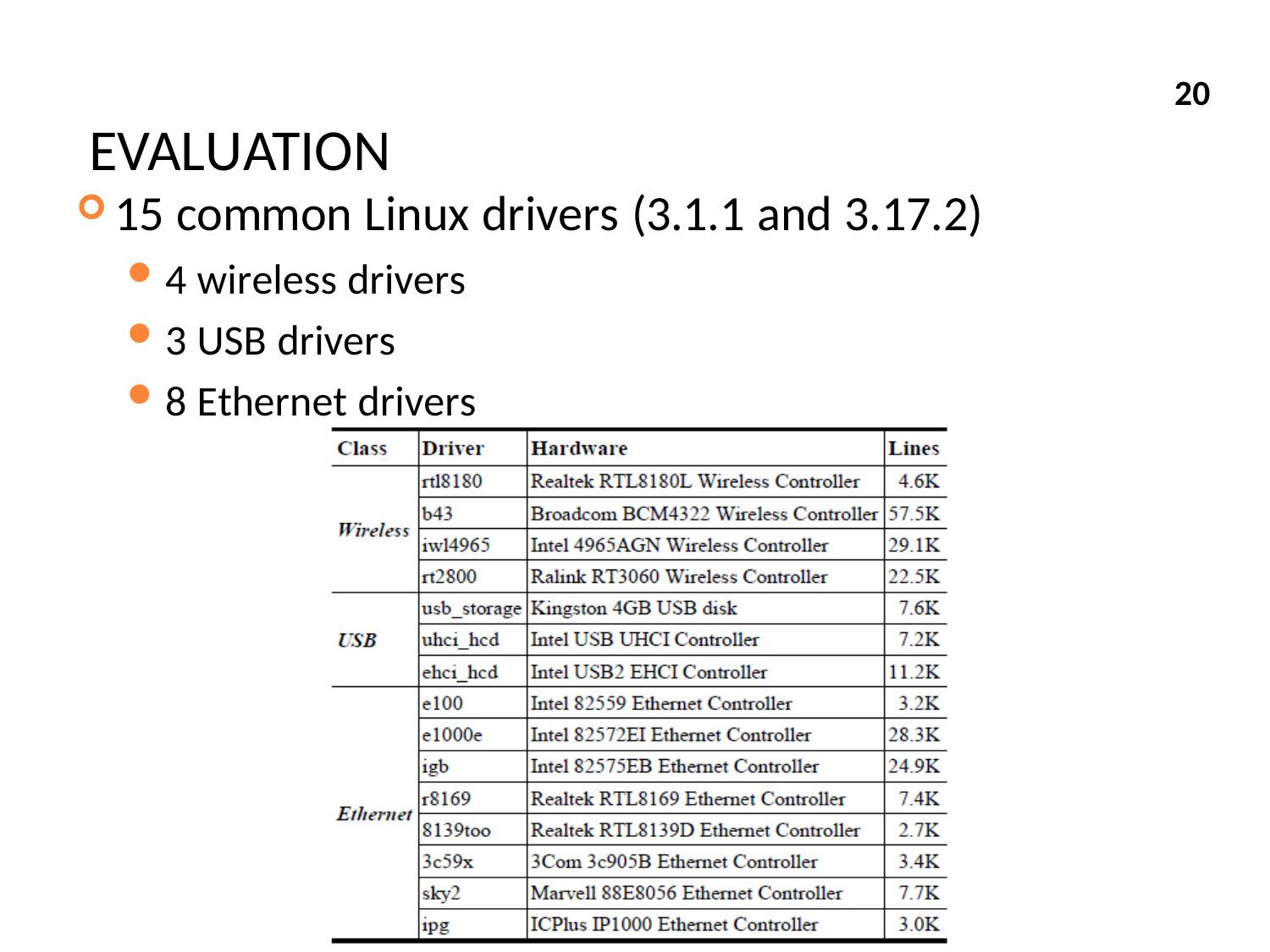

# EVALUATION
20
15 common Linux drivers (3.1.1 and 3.17.2)
4 wireless drivers
3 USB drivers
8 Ethernet drivers